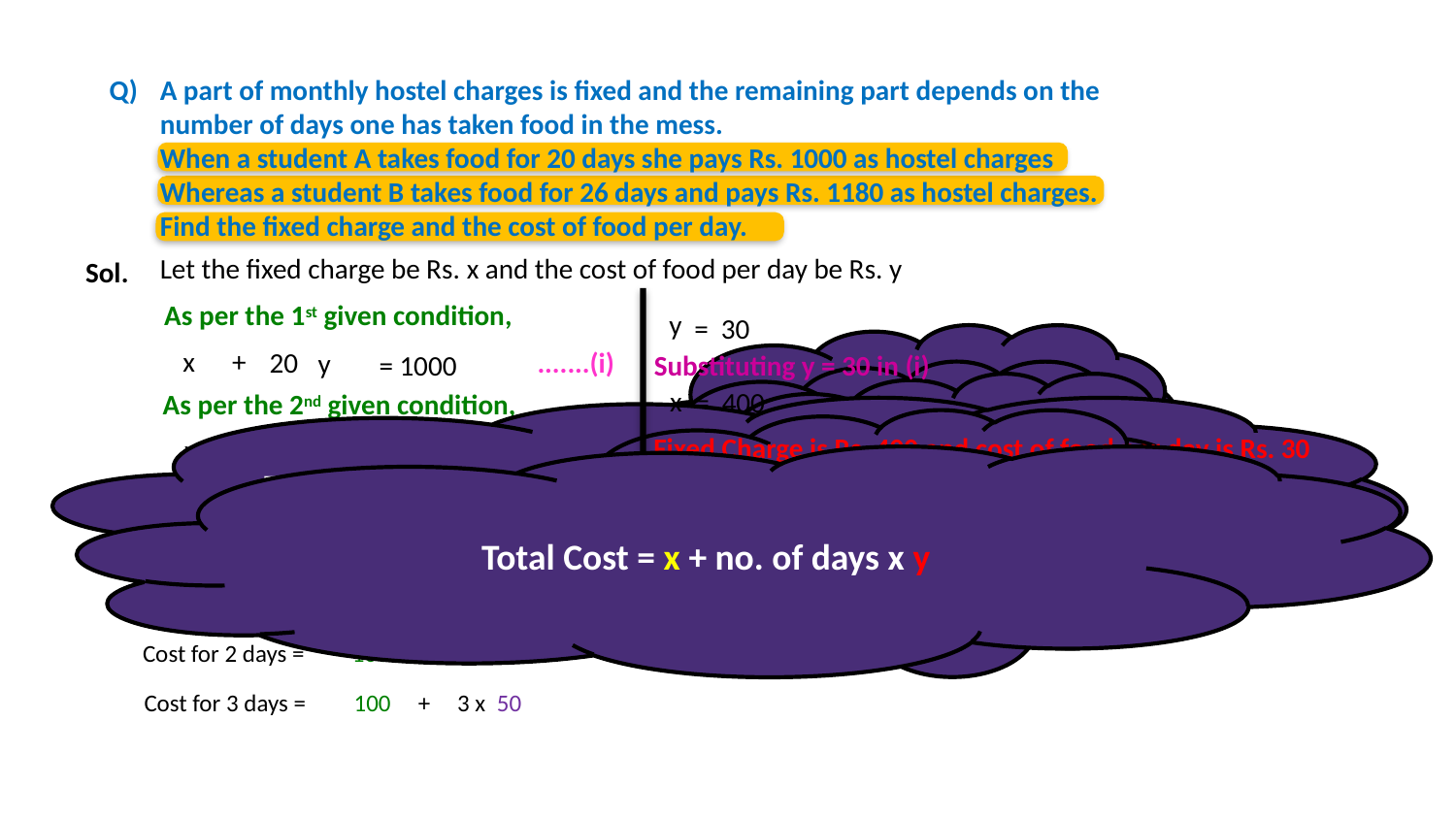

A part of monthly hostel charges is fixed and the remaining part depends on the
number of days one has taken food in the mess.
When a student A takes food for 20 days she pays Rs. 1000 as hostel charges
Whereas a student B takes food for 26 days and pays Rs. 1180 as hostel charges.
Find the fixed charge and the cost of food per day.
Q)

Let the fixed charge be Rs. x and the cost of food per day be Rs. y
Sol.
As per the 1st given condition,
y
=  30
Irrespective of number of days…
x
+
20
.......(i)
y
Substituting y = 30 in (i)
= 1000
What we need to find?
Fixed charge remain the same
Cost of food changes as per the number of days
x
=  400
As per the 2nd given condition,
What do we observe?
Total Cost = fixed charge + no. of days x cost of food per day
Solve the equations with either substitution or elimination method
Fixed Charge is Rs. 400 and cost of food per day is Rs. 30
x
+
26
= 1180
y
........(ii)
Lets understand this sum with an example
Total Cost = x + no. of days x y
Cost of food per day
Fixed charge
Rs. 100
Rs. 50
Cost for 1 day  =
100
1 x  50
+
Cost for 2 days =
100
+
2 x  50
Cost for 3 days =
100
+
3 x  50